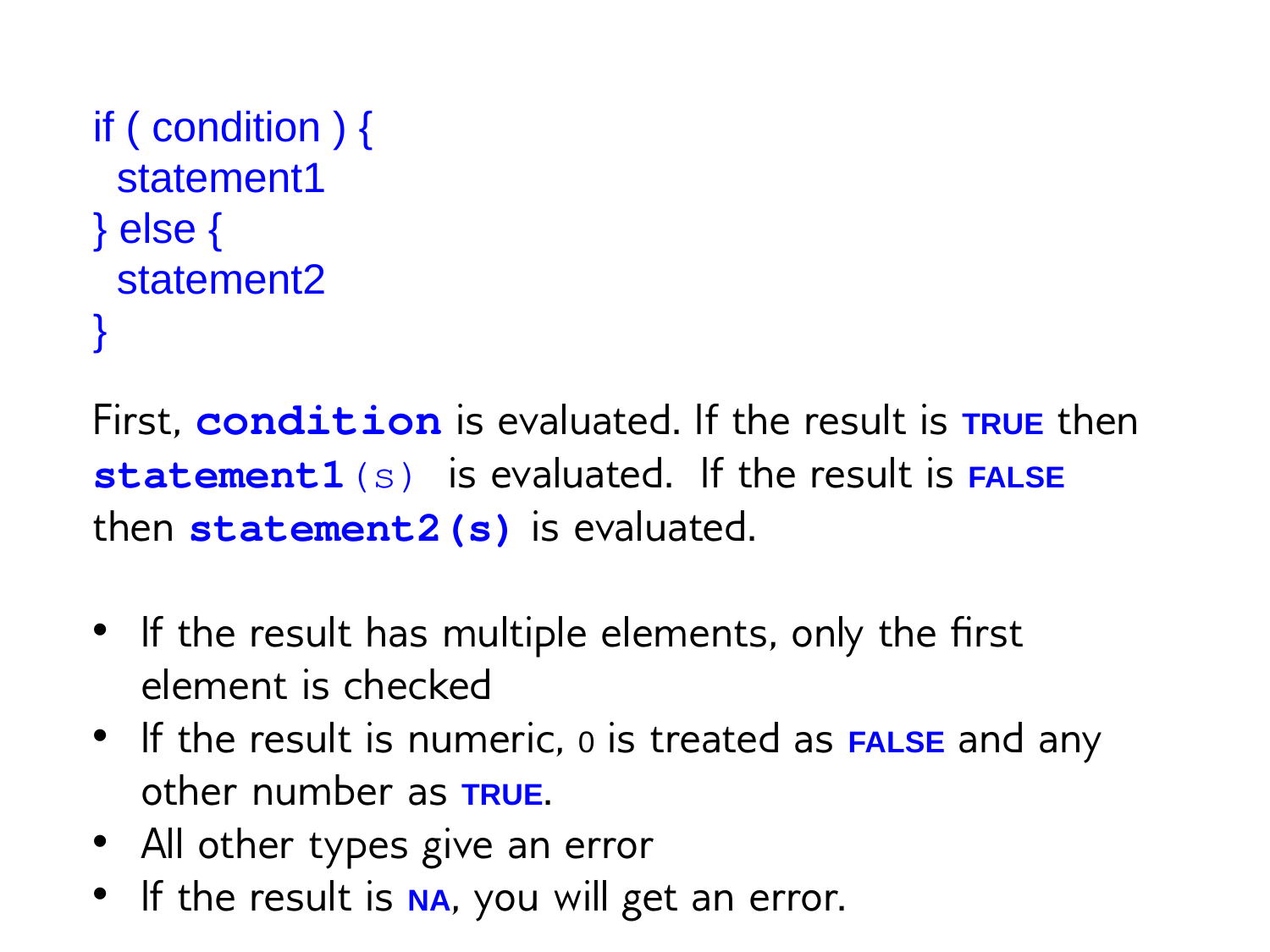

if ( condition ) {
  statement1
} else {
  statement2
}

First, condition is evaluated. If the result is TRUE then statement1(s) is evaluated.  If the result is FALSE then statement2(s) is evaluated.

If the result has multiple elements, only the first element is checked
If the result is numeric, 0 is treated as FALSE and any other number as TRUE.
All other types give an error
If the result is NA, you will get an error.